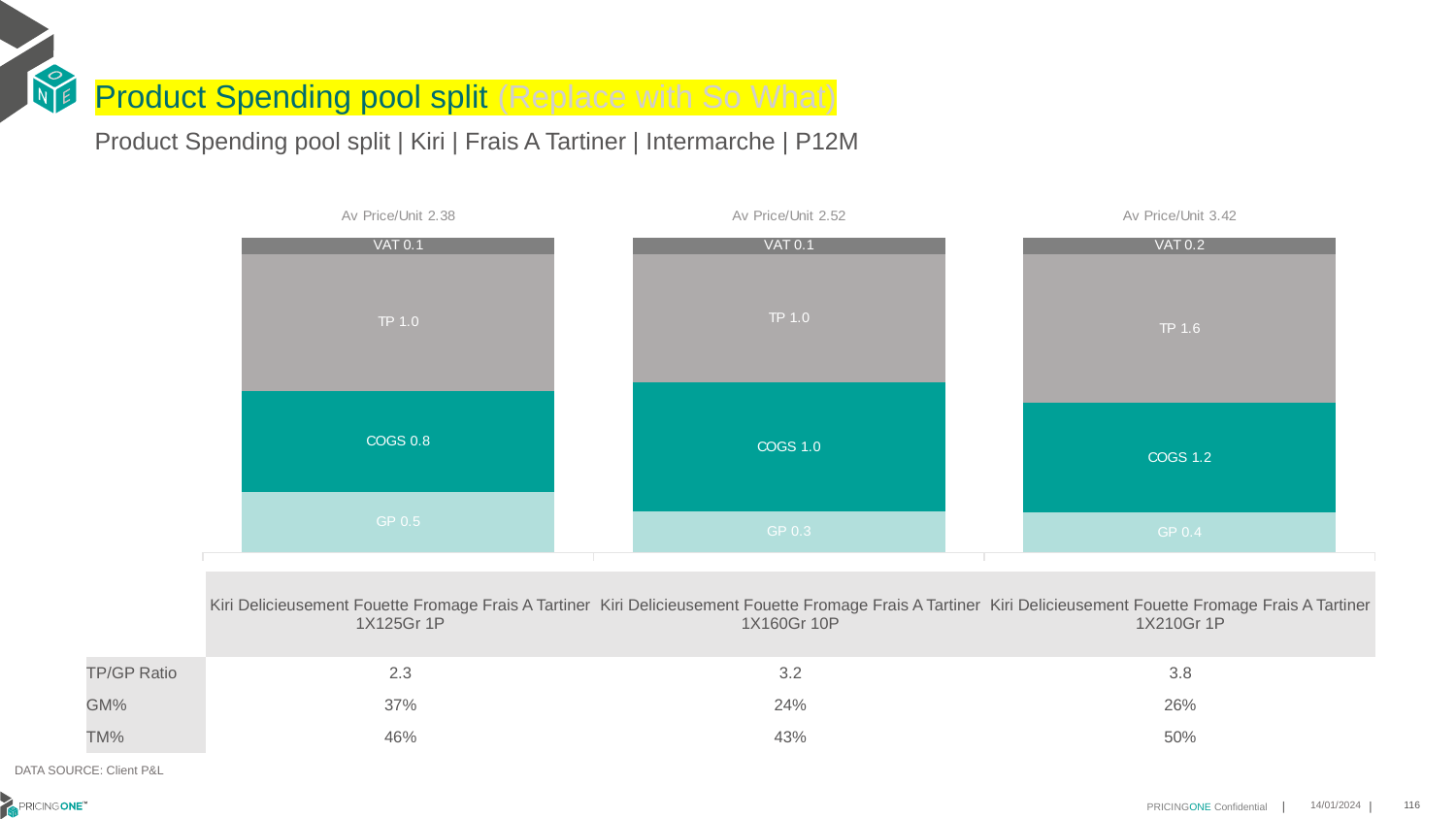

# Product Spending pool split (Replace with So What)
Product Spending pool split | Kiri | Frais A Tartiner | Intermarche | P12M

### Chart

| Category | GP | COGS | TP | VAT |
|---|---|---|---|---|
| Av Price/Unit 2.38 | 0.45854906830570685 | 0.7657973064300814 | 1.033530935998307 | 0.12418513271530583 |
| Av Price/Unit 2.52 | 0.3247179943418702 | 1.0359303082191784 | 1.0295022609937652 | 0.1314582809955141 |
| Av Price/Unit 3.42 | 0.4301 | 1.1939 | 1.6183036706093243 | 0.17832670188351246 |
|  | Kiri Delicieusement Fouette Fromage Frais A Tartiner 1X125Gr 1P | Kiri Delicieusement Fouette Fromage Frais A Tartiner 1X160Gr 10P | Kiri Delicieusement Fouette Fromage Frais A Tartiner 1X210Gr 1P |
| --- | --- | --- | --- |
| TP/GP Ratio | 2.3 | 3.2 | 3.8 |
| GM% | 37% | 24% | 26% |
| TM% | 46% | 43% | 50% |
DATA SOURCE: Client P&L

14/01/2024
116